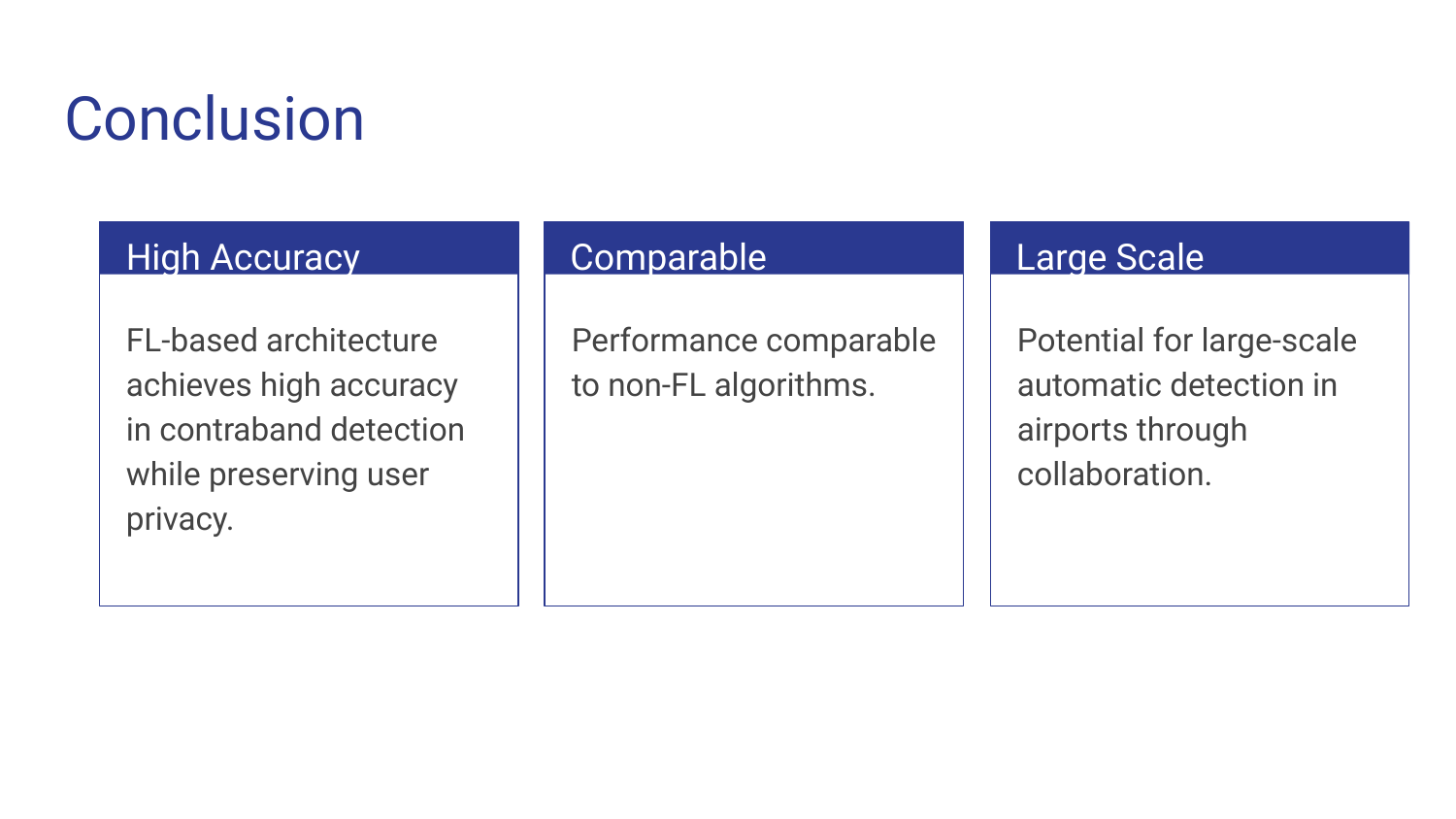

# Conclusion
High Accuracy
Comparable
Large Scale

FL-based architecture achieves high accuracy in contraband detection while preserving user privacy.
Performance comparable to non-FL algorithms.
Potential for large-scale automatic detection in airports through collaboration.